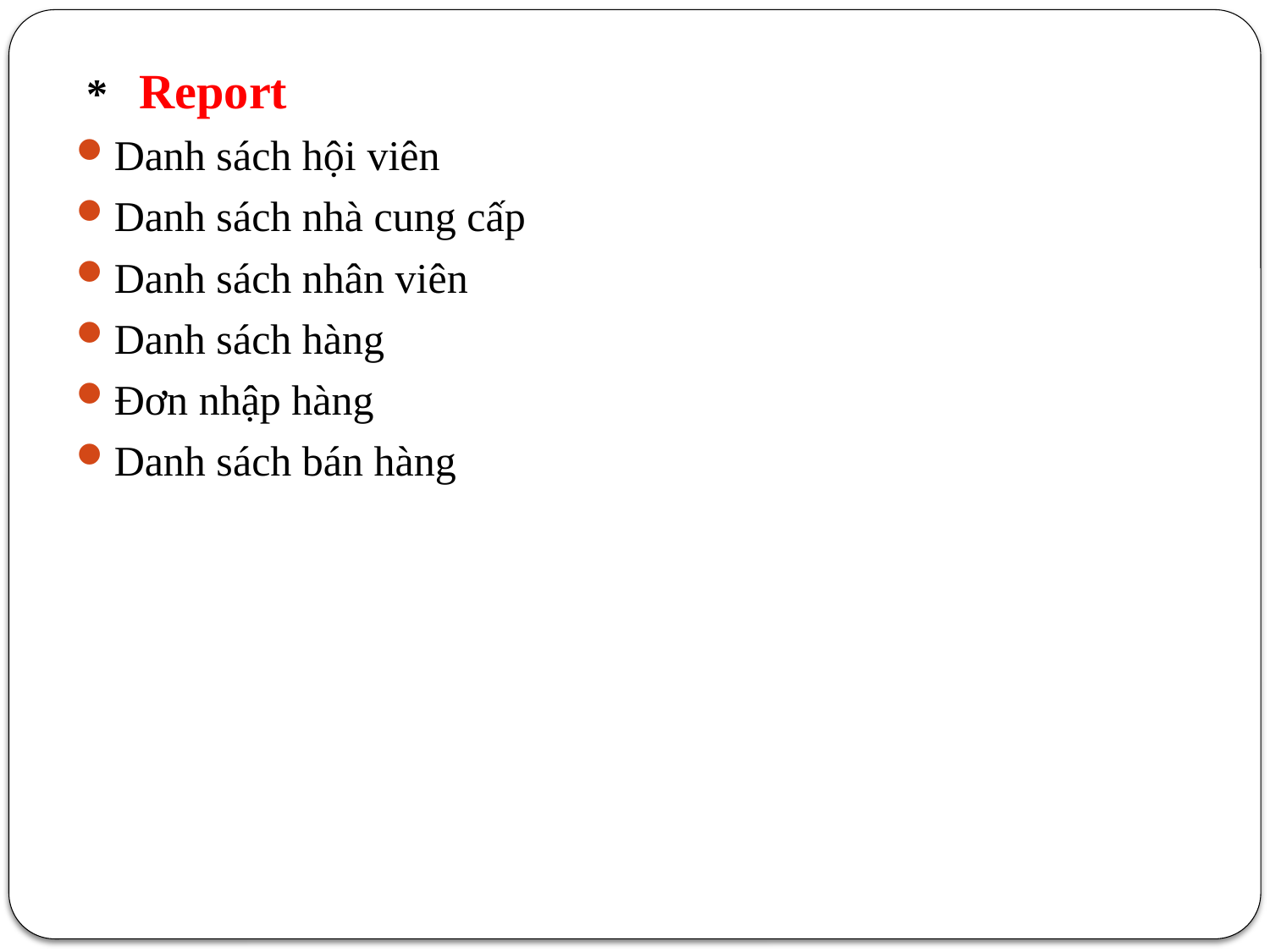

*   Report
Danh sách hội viên
Danh sách nhà cung cấp
Danh sách nhân viên
Danh sách hàng
Đơn nhập hàng
Danh sách bán hàng